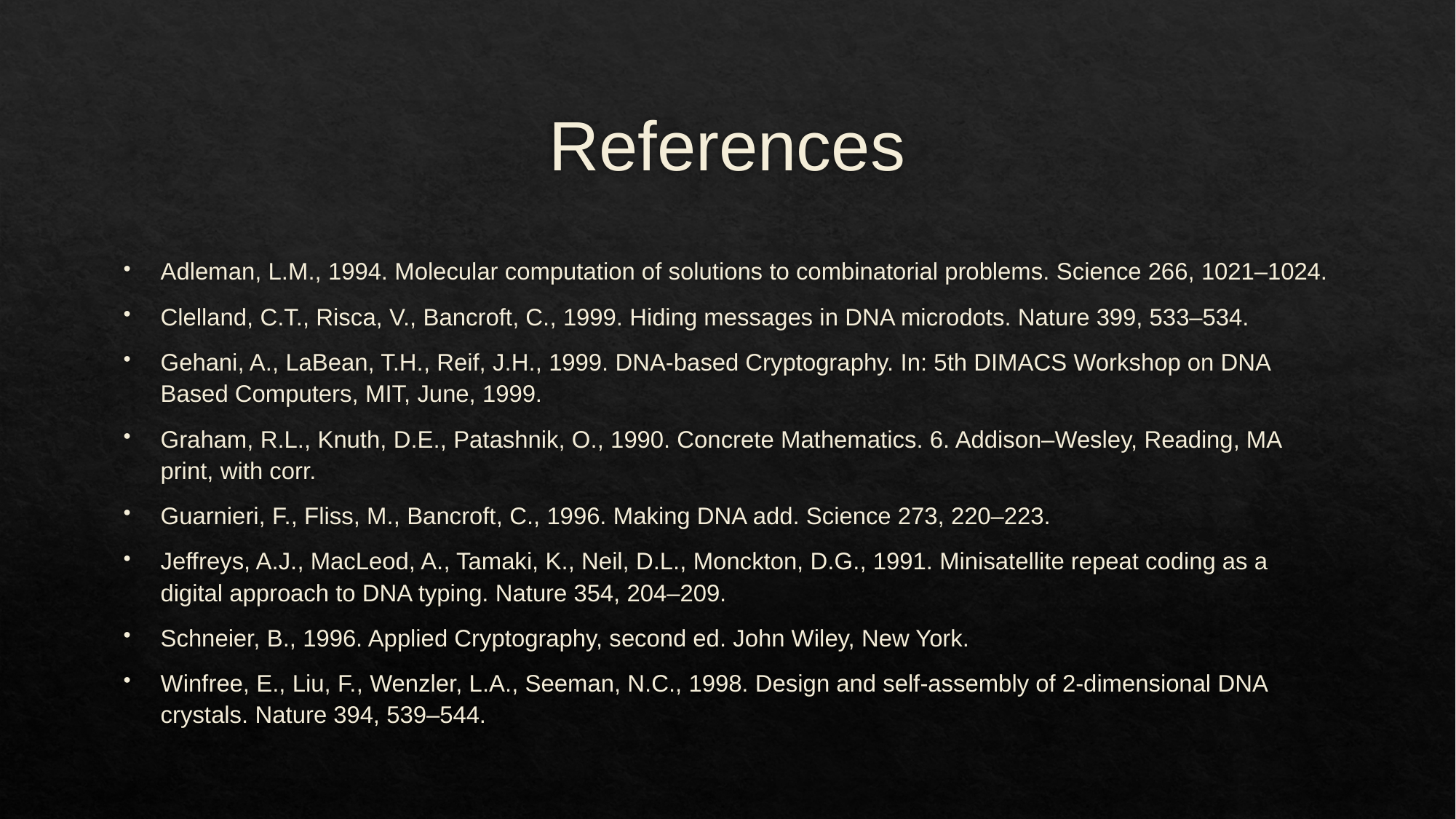

# References
Adleman, L.M., 1994. Molecular computation of solutions to combinatorial problems. Science 266, 1021–1024.
Clelland, C.T., Risca, V., Bancroft, C., 1999. Hiding messages in DNA microdots. Nature 399, 533–534.
Gehani, A., LaBean, T.H., Reif, J.H., 1999. DNA-based Cryptography. In: 5th DIMACS Workshop on DNA Based Computers, MIT, June, 1999.
Graham, R.L., Knuth, D.E., Patashnik, O., 1990. Concrete Mathematics. 6. Addison–Wesley, Reading, MA print, with corr.
Guarnieri, F., Fliss, M., Bancroft, C., 1996. Making DNA add. Science 273, 220–223.
Jeffreys, A.J., MacLeod, A., Tamaki, K., Neil, D.L., Monckton, D.G., 1991. Minisatellite repeat coding as a digital approach to DNA typing. Nature 354, 204–209.
Schneier, B., 1996. Applied Cryptography, second ed. John Wiley, New York.
Winfree, E., Liu, F., Wenzler, L.A., Seeman, N.C., 1998. Design and self-assembly of 2-dimensional DNA crystals. Nature 394, 539–544.